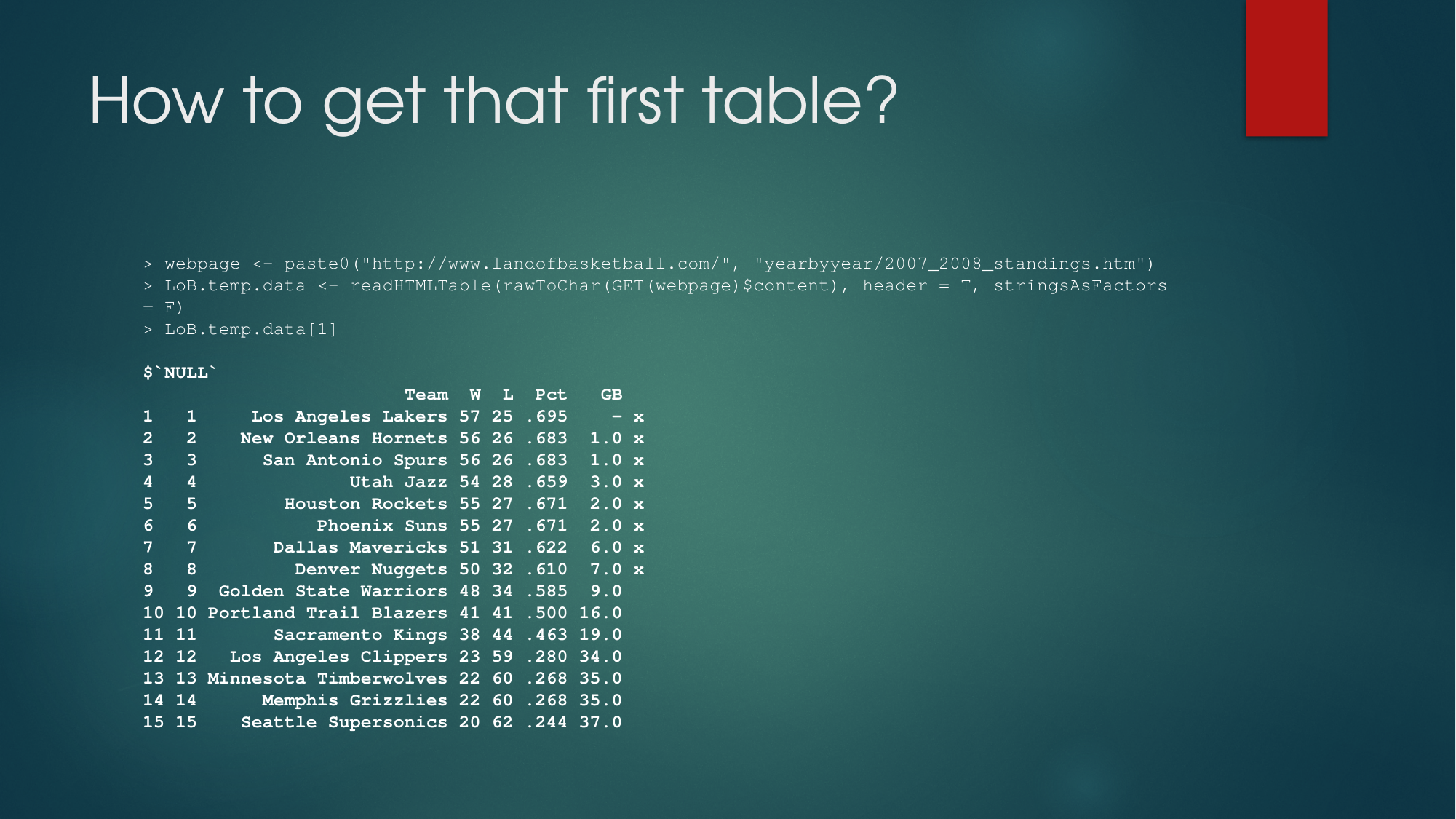

# How to get that first table?
> webpage <- paste0("http://www.landofbasketball.com/", "yearbyyear/2007_2008_standings.htm")
> LoB.temp.data <- readHTMLTable(rawToChar(GET(webpage)$content), header = T, stringsAsFactors = F)
> LoB.temp.data[1]

$`NULL`
                        Team  W  L  Pct   GB
1   1     Los Angeles Lakers 57 25 .695    - x
2   2    New Orleans Hornets 56 26 .683  1.0 x
3   3      San Antonio Spurs 56 26 .683  1.0 x
4   4              Utah Jazz 54 28 .659  3.0 x
5   5        Houston Rockets 55 27 .671  2.0 x
6   6           Phoenix Suns 55 27 .671  2.0 x
7   7       Dallas Mavericks 51 31 .622  6.0 x
8   8         Denver Nuggets 50 32 .610  7.0 x
9   9  Golden State Warriors 48 34 .585  9.0
10 10 Portland Trail Blazers 41 41 .500 16.0
11 11       Sacramento Kings 38 44 .463 19.0
12 12   Los Angeles Clippers 23 59 .280 34.0
13 13 Minnesota Timberwolves 22 60 .268 35.0
14 14      Memphis Grizzlies 22 60 .268 35.0
15 15    Seattle Supersonics 20 62 .244 37.0